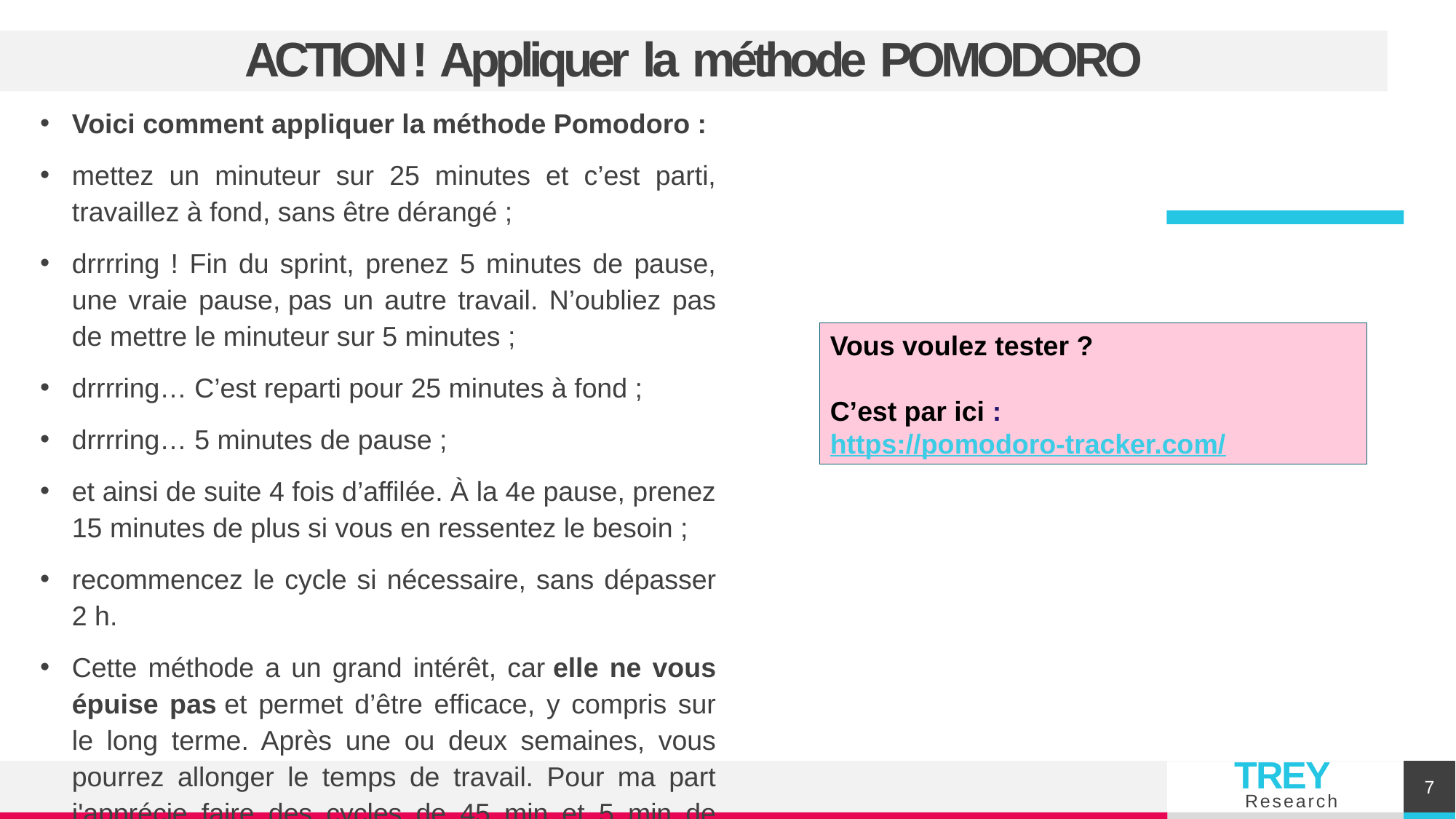

# ACTION !  Appliquer  la  méthode  POMODORO
Voici comment appliquer la méthode Pomodoro :
mettez un minuteur sur 25 minutes et c’est parti, travaillez à fond, sans être dérangé ;
drrrring ! Fin du sprint, prenez 5 minutes de pause, une vraie pause, pas un autre travail. N’oubliez pas de mettre le minuteur sur 5 minutes ;
drrrring… C’est reparti pour 25 minutes à fond ;
drrrring… 5 minutes de pause ;
et ainsi de suite 4 fois d’affilée. À la 4e pause, prenez 15 minutes de plus si vous en ressentez le besoin ;
recommencez le cycle si nécessaire, sans dépasser 2 h.
Cette méthode a un grand intérêt, car elle ne vous épuise pas et permet d’être efficace, y compris sur le long terme. Après une ou deux semaines, vous pourrez allonger le temps de travail. Pour ma part j'apprécie faire des cycles de 45 min et 5 min de pause.

Vous voulez tester ?

C’est par ici : https://pomodoro-tracker.com/
7